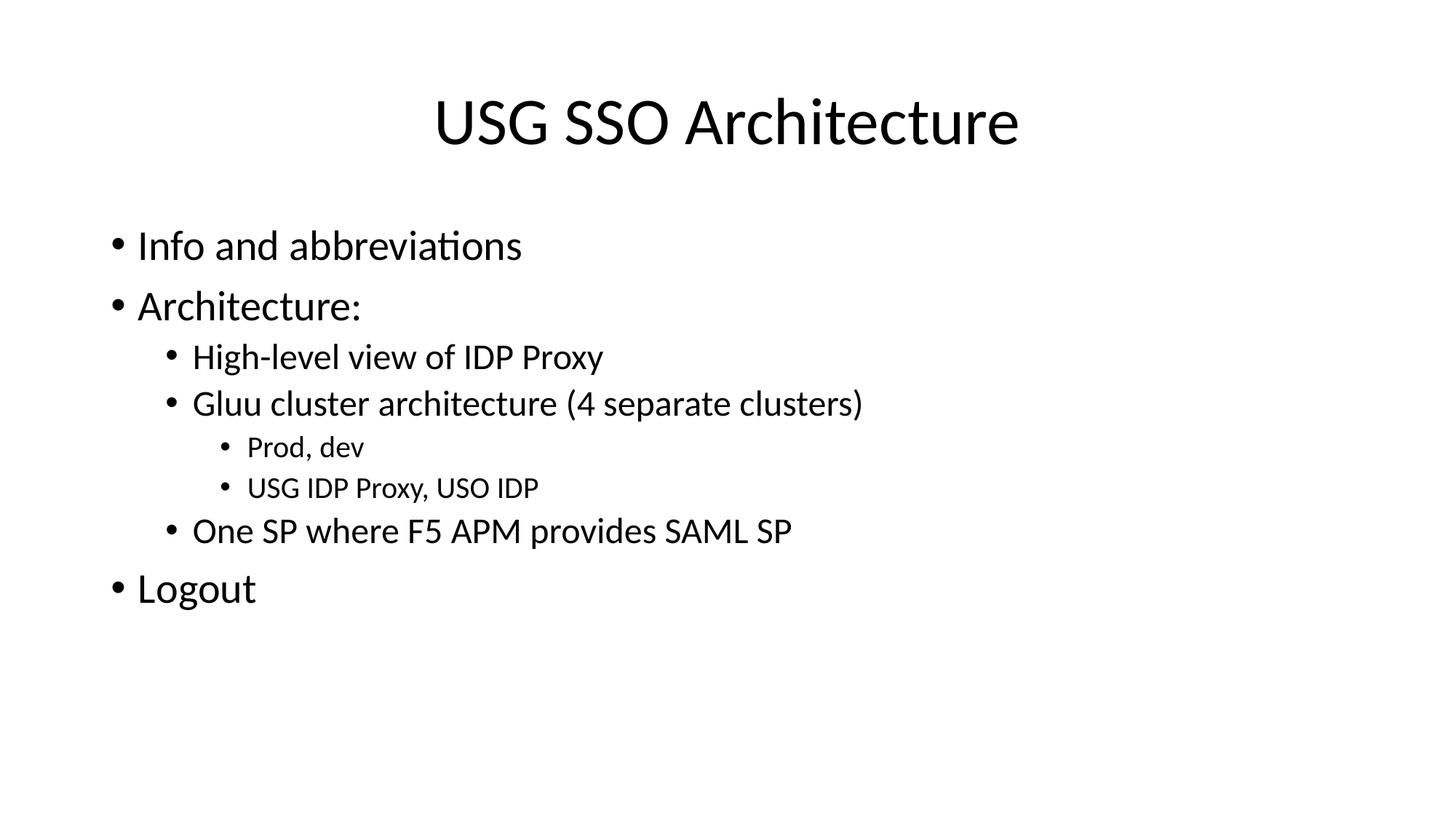

# USG SSO Architecture
Info and abbreviations
Architecture:
High-level view of IDP Proxy
Gluu cluster architecture (4 separate clusters)
Prod, dev
USG IDP Proxy, USO IDP
One SP where F5 APM provides SAML SP
Logout